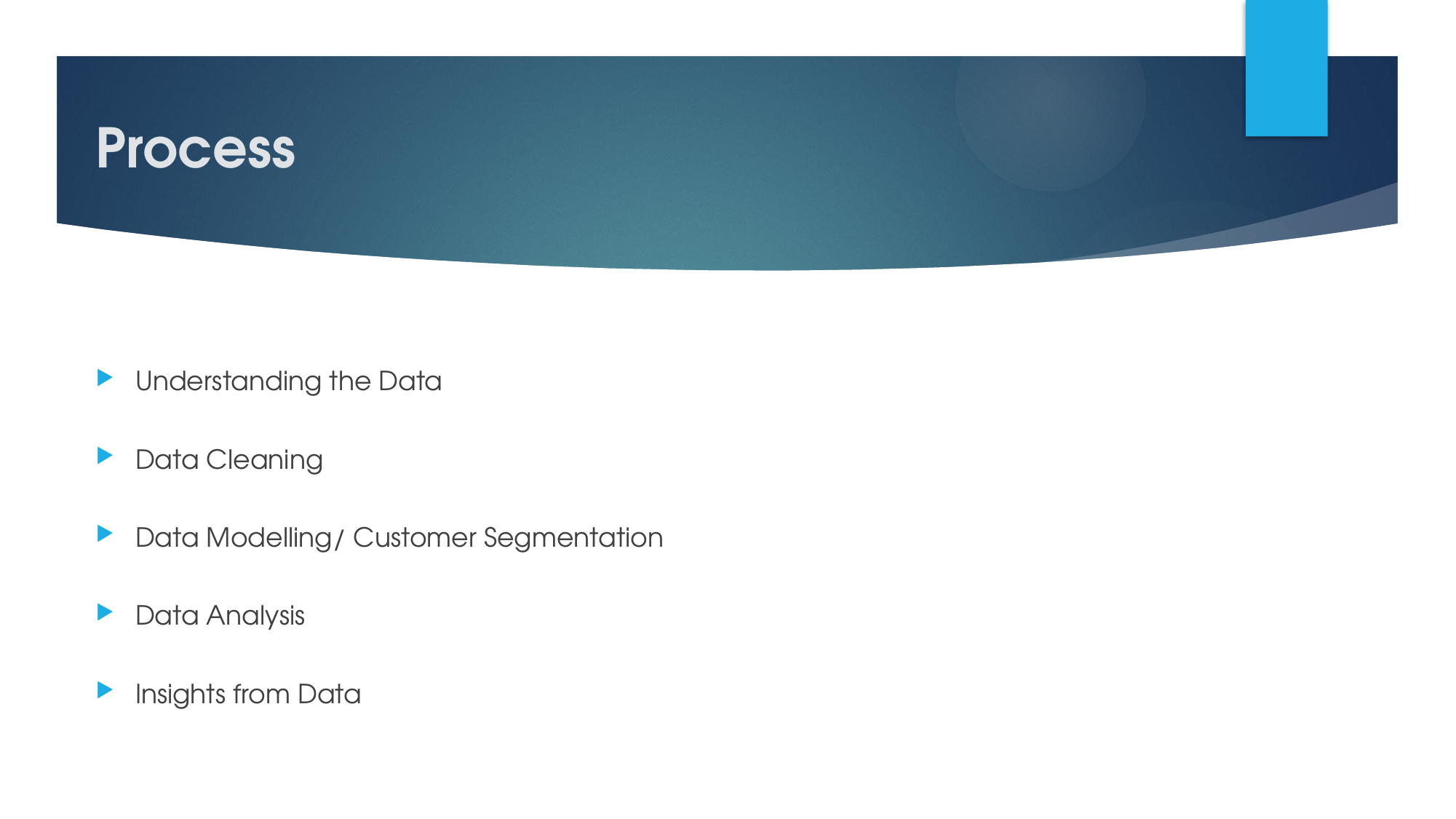

# Process
Understanding the Data
Data Cleaning
Data Modelling/ Customer Segmentation
Data Analysis
Insights from Data